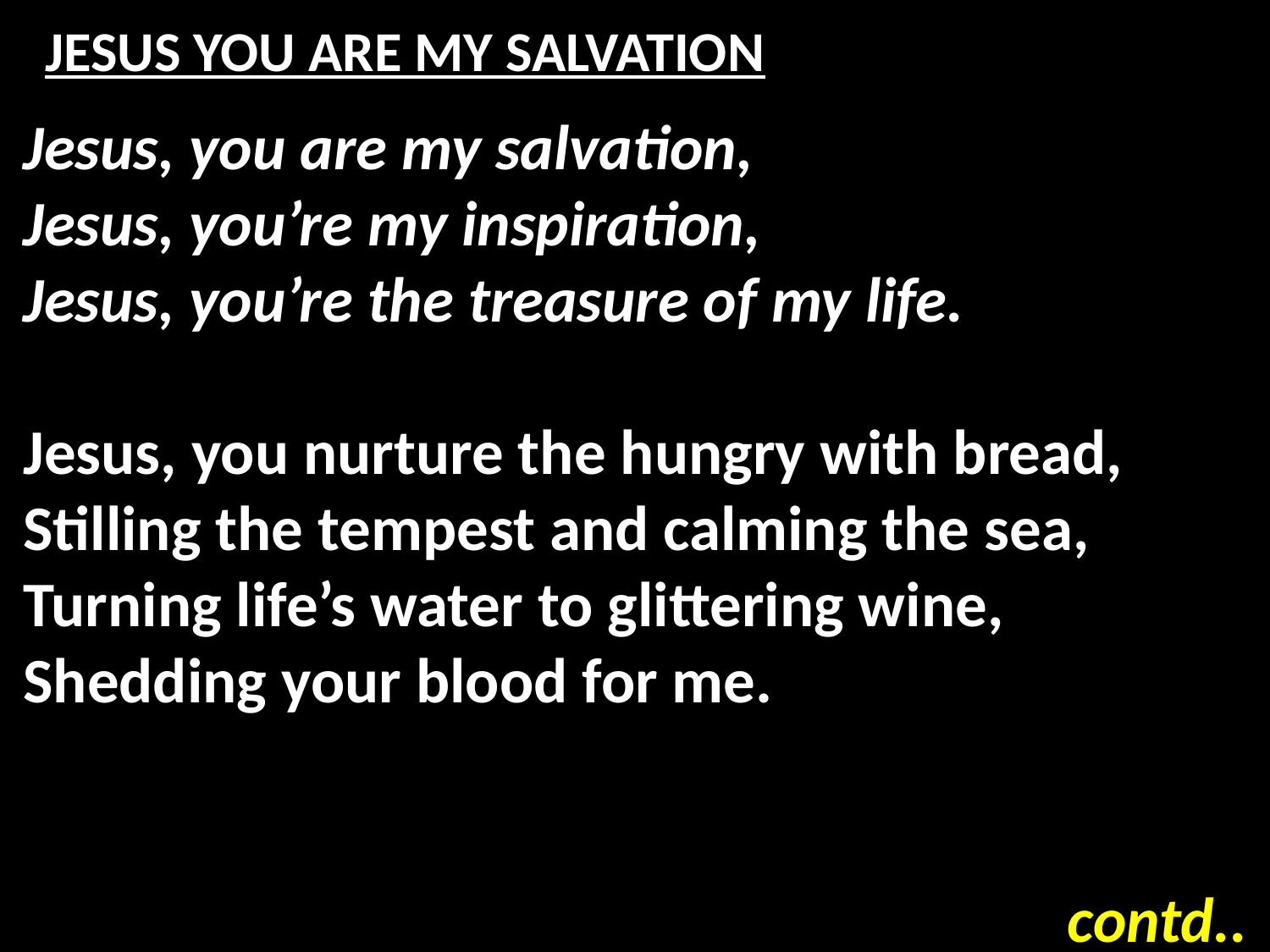

# JESUS YOU ARE MY SALVATION
Jesus, you are my salvation,
Jesus, you’re my inspiration,
Jesus, you’re the treasure of my life.

Jesus, you nurture the hungry with bread,
Stilling the tempest and calming the sea,
Turning life’s water to glittering wine,
Shedding your blood for me.
contd..